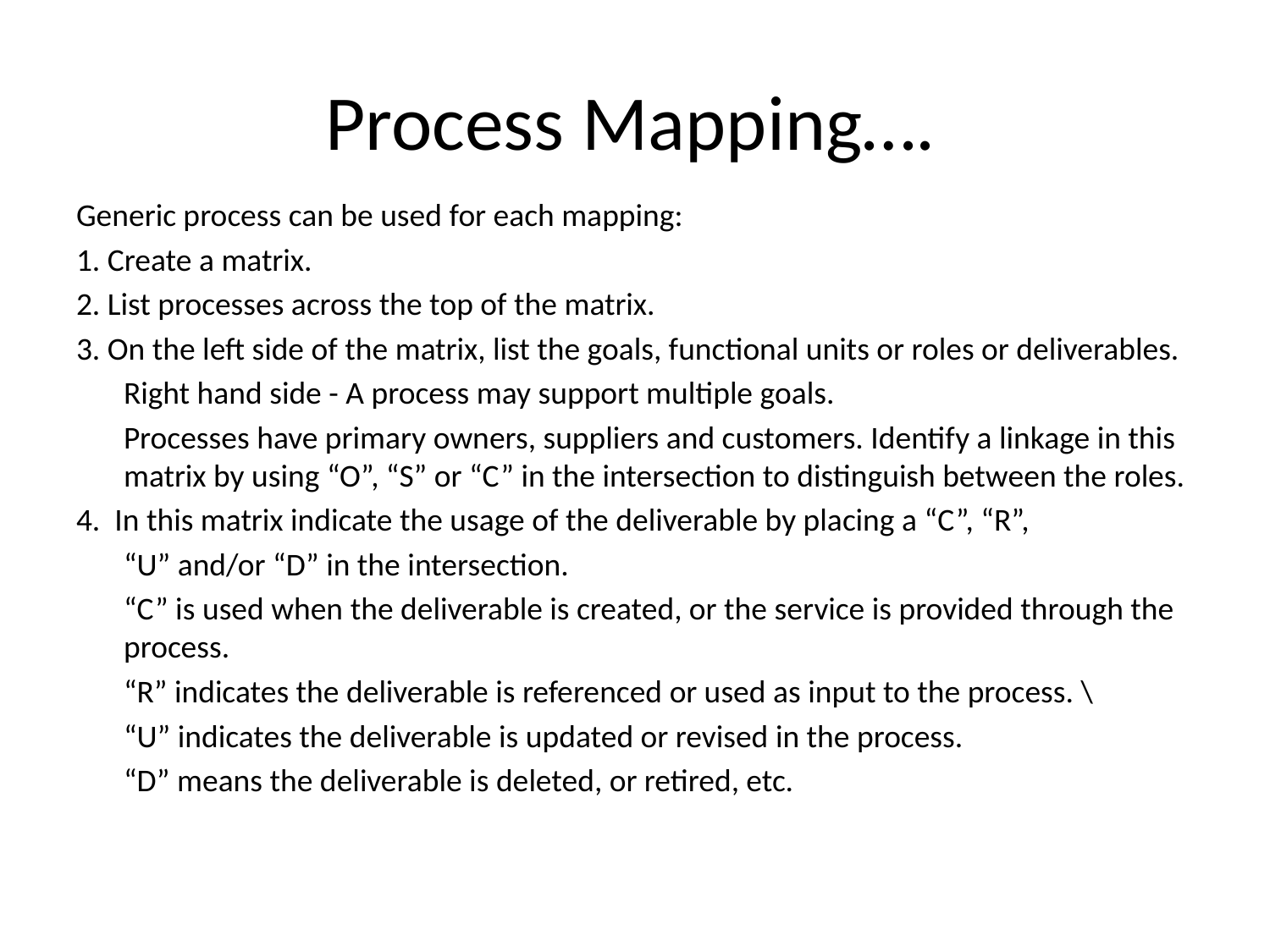

Process Mapping….
Generic process can be used for each mapping:
1. Create a matrix.
2. List processes across the top of the matrix.
3. On the left side of the matrix, list the goals, functional units or roles or deliverables.
	Right hand side - A process may support multiple goals.
	Processes have primary owners, suppliers and customers. Identify a linkage in this matrix by using “O”, “S” or “C” in the intersection to distinguish between the roles.
4.  In this matrix indicate the usage of the deliverable by placing a “C”, “R”,
	“U” and/or “D” in the intersection.
	“C” is used when the deliverable is created, or the service is provided through the process.
	“R” indicates the deliverable is referenced or used as input to the process. \
	“U” indicates the deliverable is updated or revised in the process.
	“D” means the deliverable is deleted, or retired, etc.